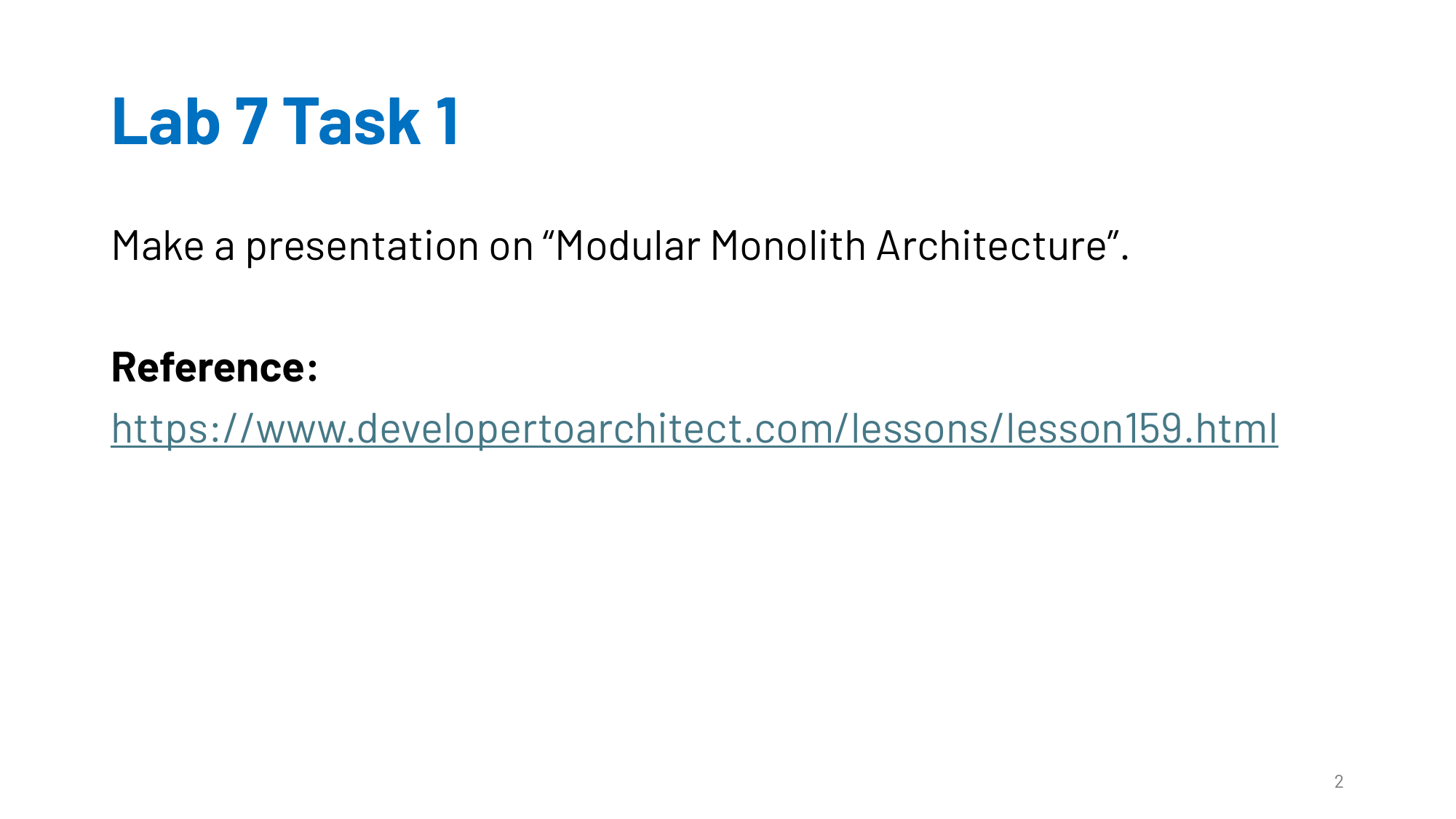

# Lab 7 Task 1
Make a presentation on “Modular Monolith Architecture”.

Reference:
https://www.developertoarchitect.com/lessons/lesson159.html

2